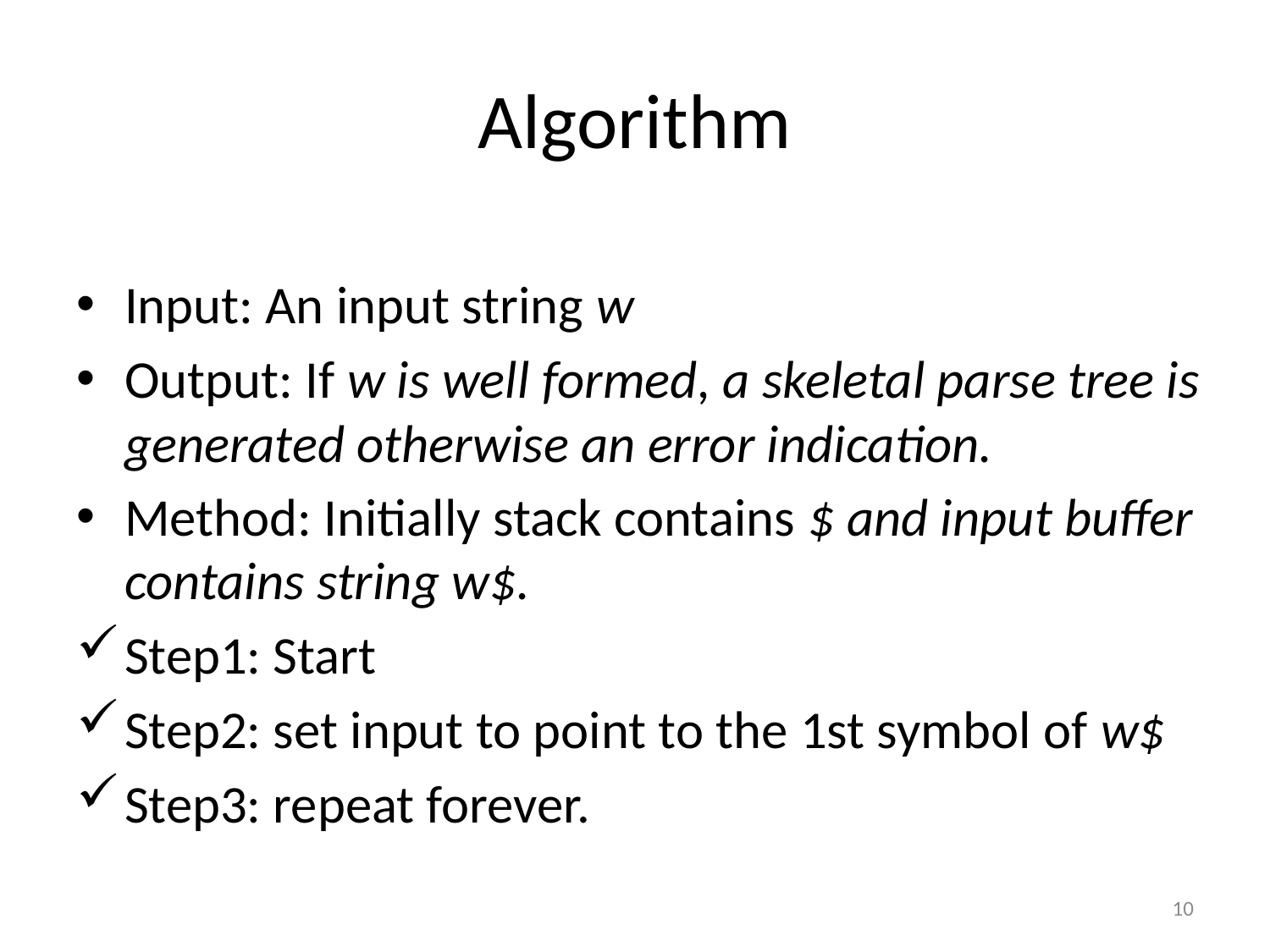

# Algorithm

Input: An input string w
Output: If w is well formed, a skeletal parse tree is generated otherwise an error indication.
Method: Initially stack contains $ and input buffer contains string w$.
Step1: Start
Step2: set input to point to the 1st symbol of w$
Step3: repeat forever.
10